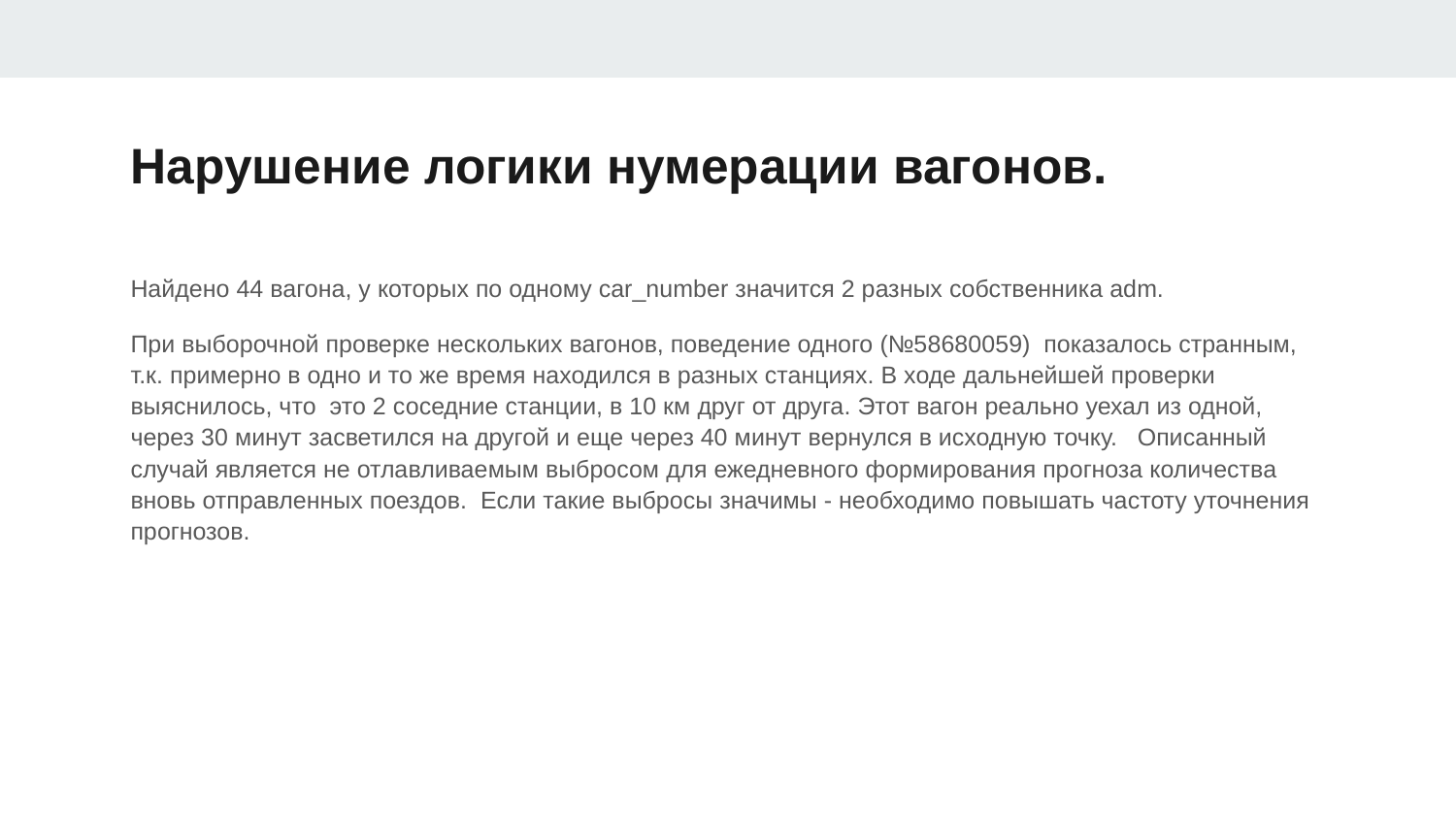

# Нарушение логики нумерации вагонов.
Найдено 44 вагона, у которых по одному car_number значится 2 разных собственника adm.
При выборочной проверке нескольких вагонов, поведение одного (№58680059)  показалось странным, т.к. примерно в одно и то же время находился в разных станциях. В ходе дальнейшей проверки выяснилось, что  это 2 соседние станции, в 10 км друг от друга. Этот вагон реально уехал из одной, через 30 минут засветился на другой и еще через 40 минут вернулся в исходную точку.   Описанный случай является не отлавливаемым выбросом для ежедневного формирования прогноза количества вновь отправленных поездов.  Если такие выбросы значимы - необходимо повышать частоту уточнения прогнозов.